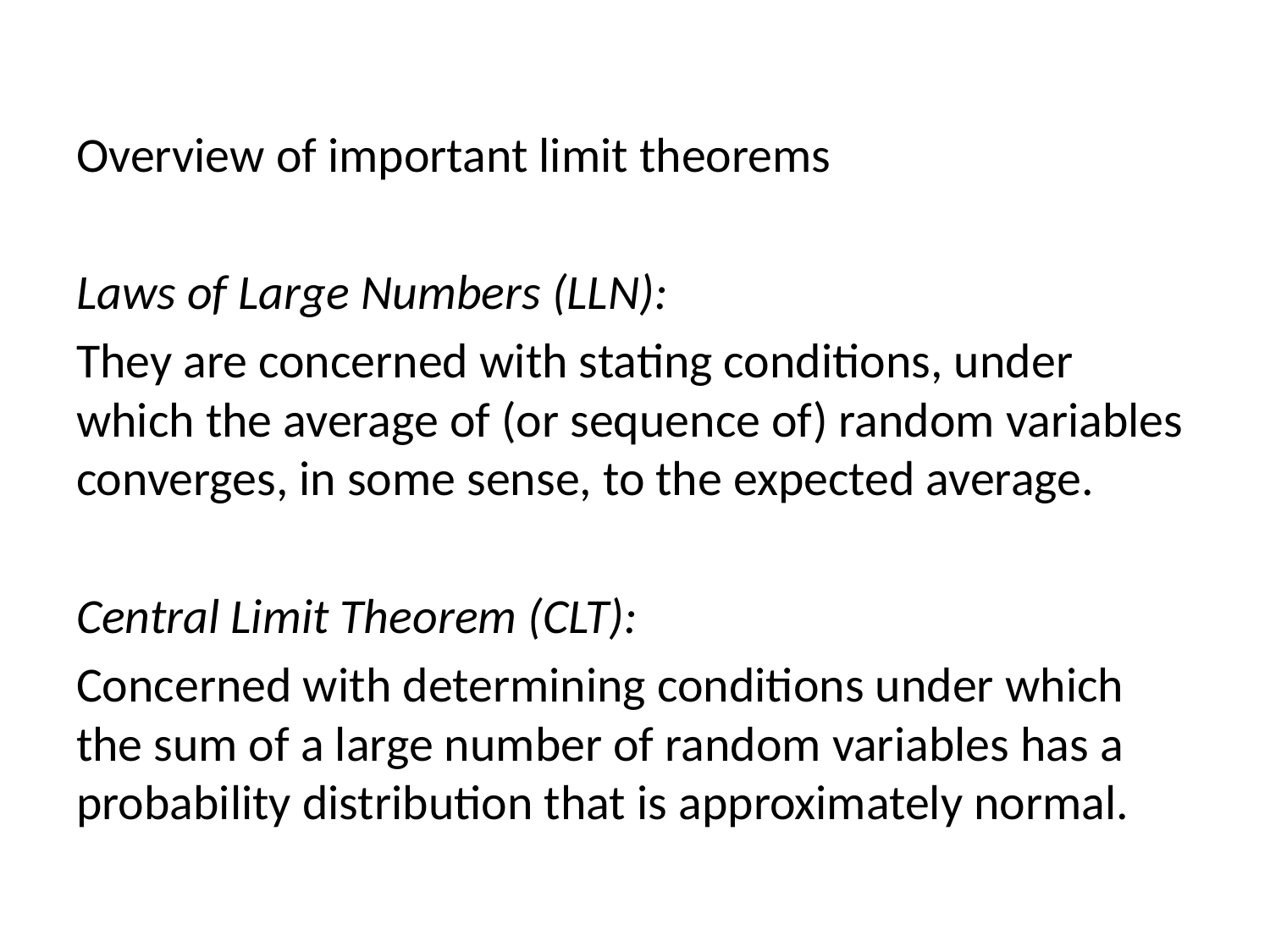

Overview of important limit theorems

Laws of Large Numbers (LLN):
They are concerned with stating conditions, under which the average of (or sequence of) random variables converges, in some sense, to the expected average.

Central Limit Theorem (CLT):
Concerned with determining conditions under which the sum of a large number of random variables has a probability distribution that is approximately normal.